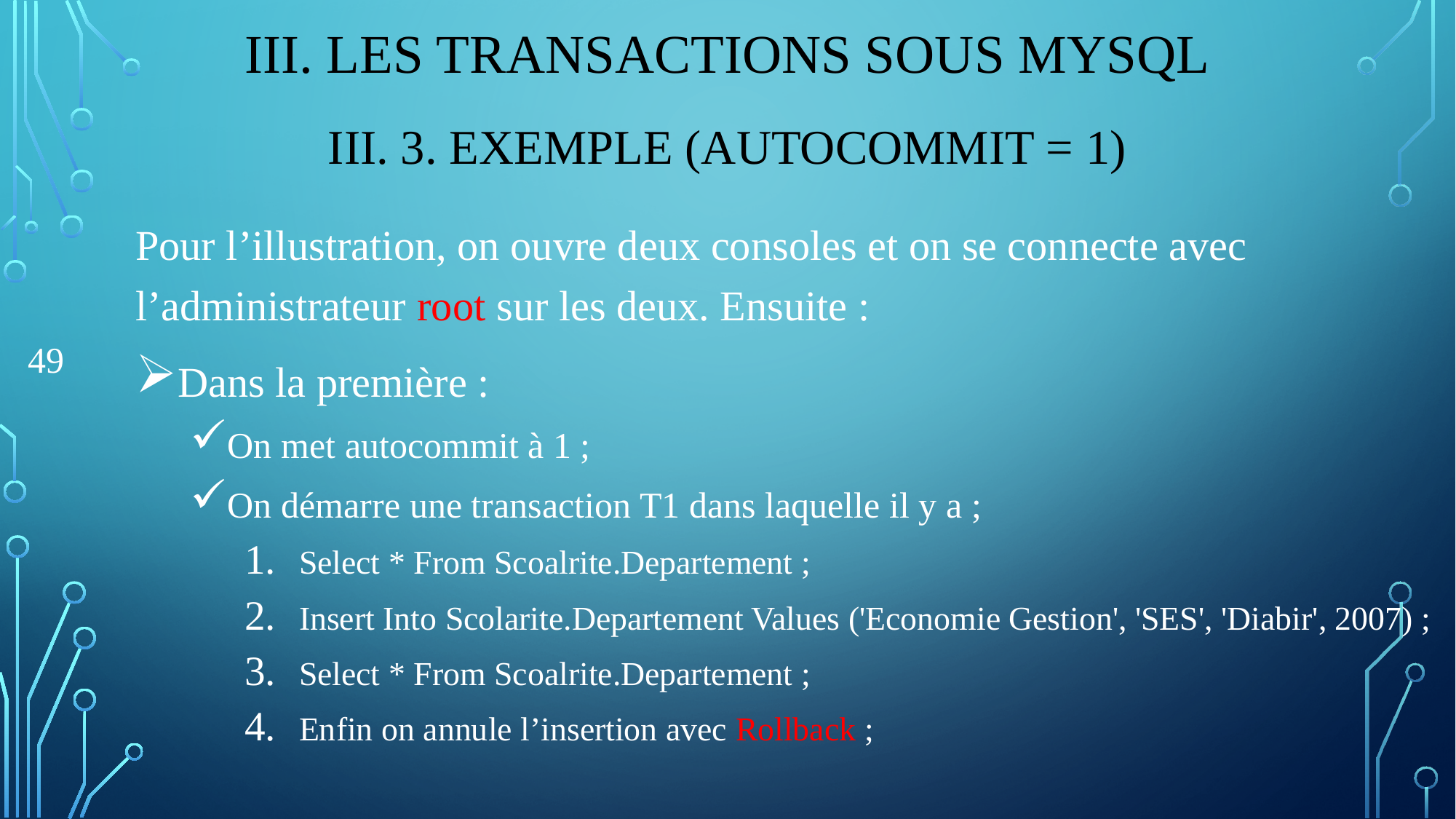

# III. LES transactions sous MySqL
III. 3. Exemple (Autocommit = 1)
Pour l’illustration, on ouvre deux consoles et on se connecte avec l’administrateur root sur les deux. Ensuite :
Dans la première :
On met autocommit à 1 ;
On démarre une transaction T1 dans laquelle il y a ;
Select * From Scoalrite.Departement ;
Insert Into Scolarite.Departement Values ('Economie Gestion', 'SES', 'Diabir', 2007) ;
Select * From Scoalrite.Departement ;
Enfin on annule l’insertion avec Rollback ;

49